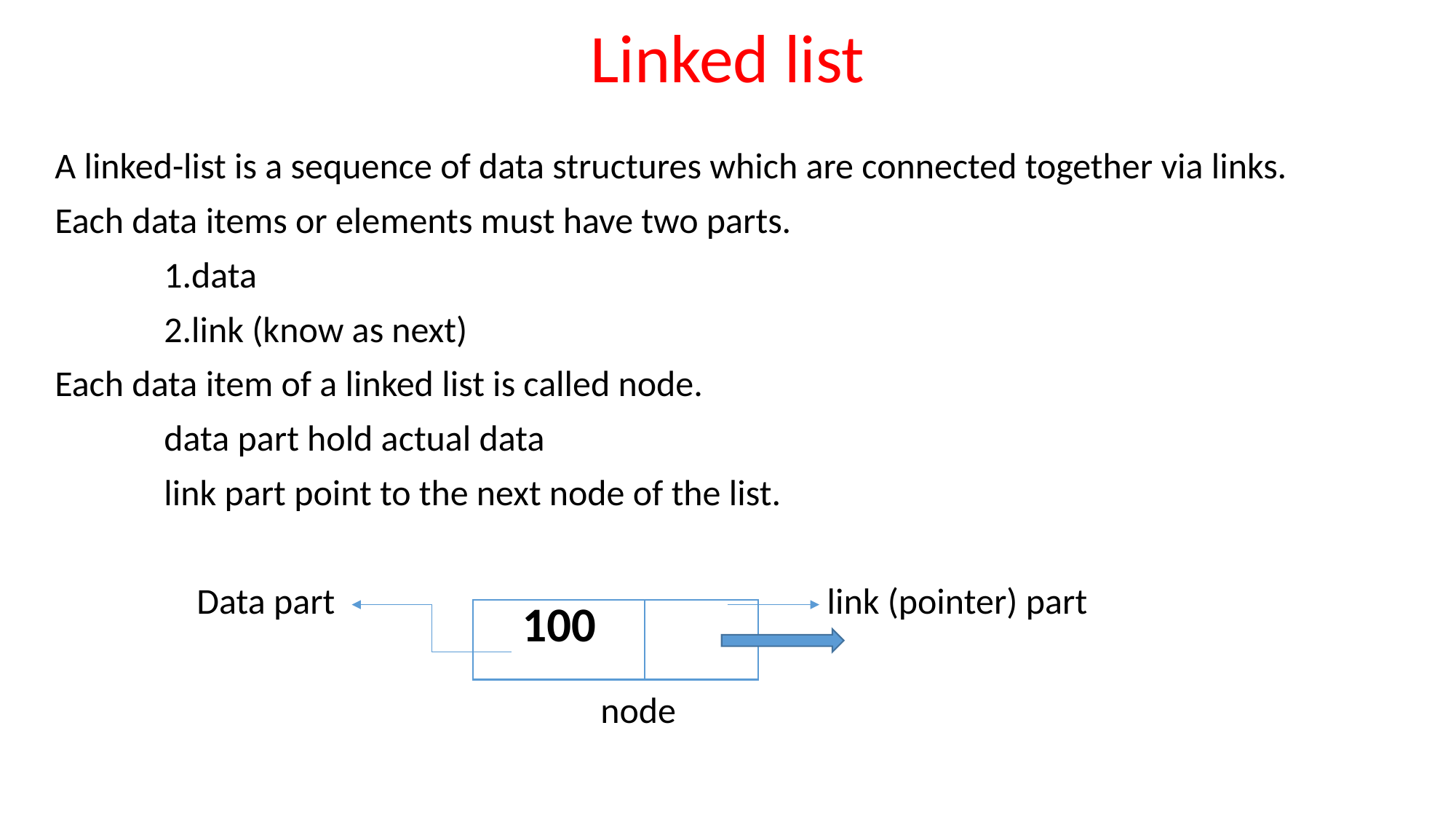

# Linked list
A linked-list is a sequence of data structures which are connected together via links.
Each data items or elements must have two parts.
	1.data
	2.link (know as next)
Each data item of a linked list is called node.
	data part hold actual data
	link part point to the next node of the list.

	    Data part					 link (pointer) part

					node
| 100 |  |
| --- | --- |